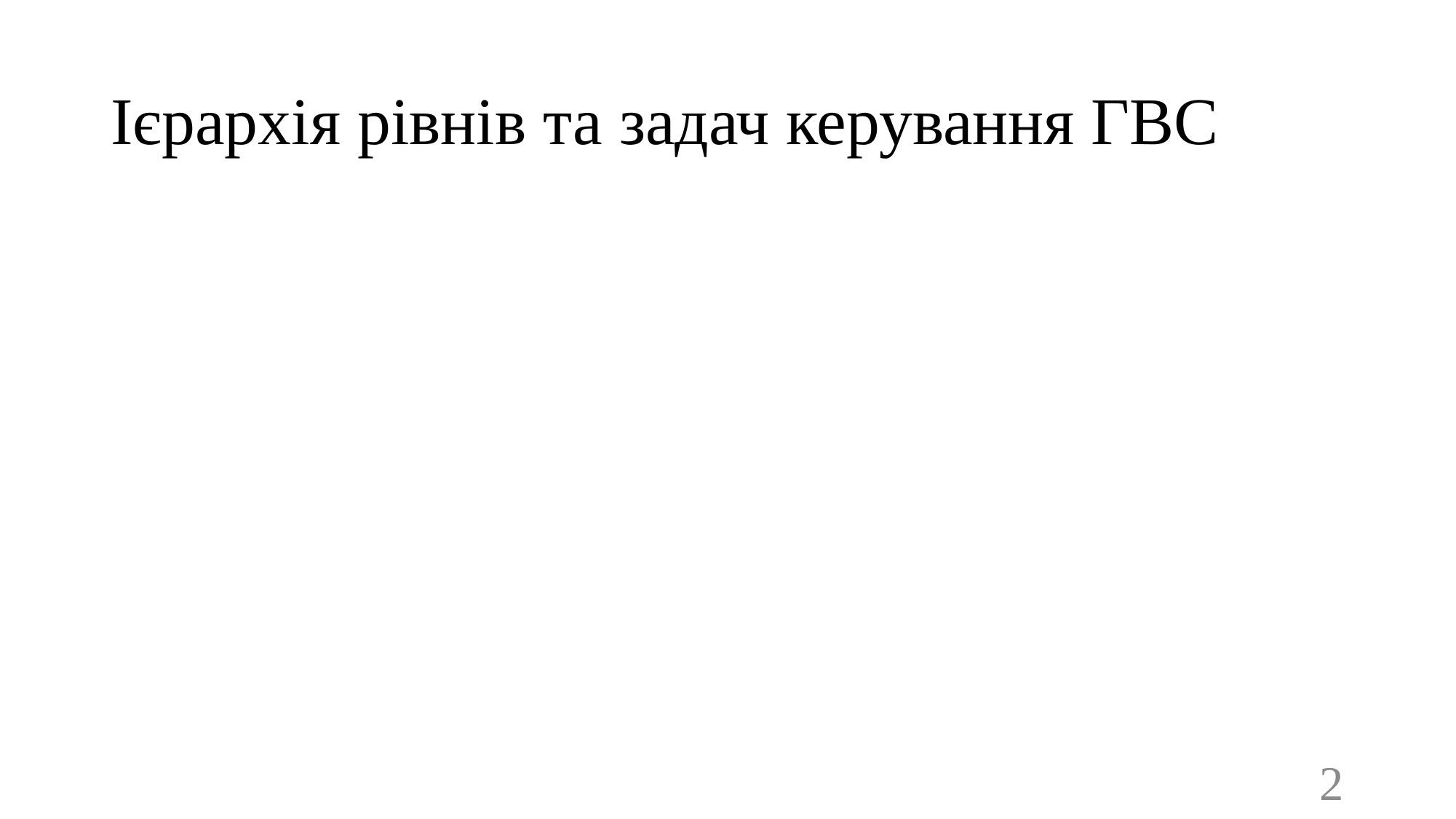

# Ієрархія рівнів та задач керування ГВС

2